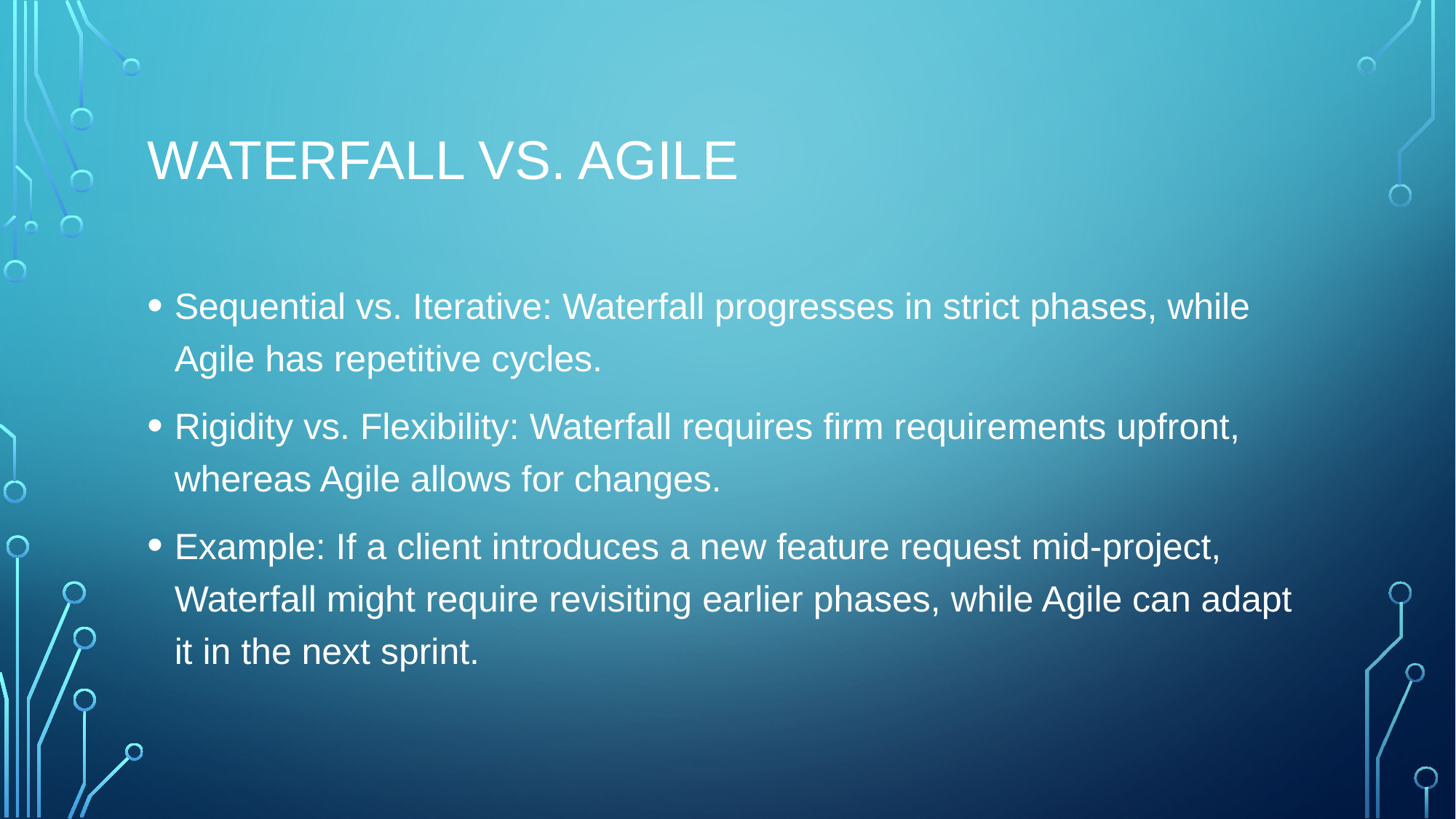

# Waterfall vs. Agile
Sequential vs. Iterative: Waterfall progresses in strict phases, while Agile has repetitive cycles.
Rigidity vs. Flexibility: Waterfall requires firm requirements upfront, whereas Agile allows for changes.
Example: If a client introduces a new feature request mid-project, Waterfall might require revisiting earlier phases, while Agile can adapt it in the next sprint.